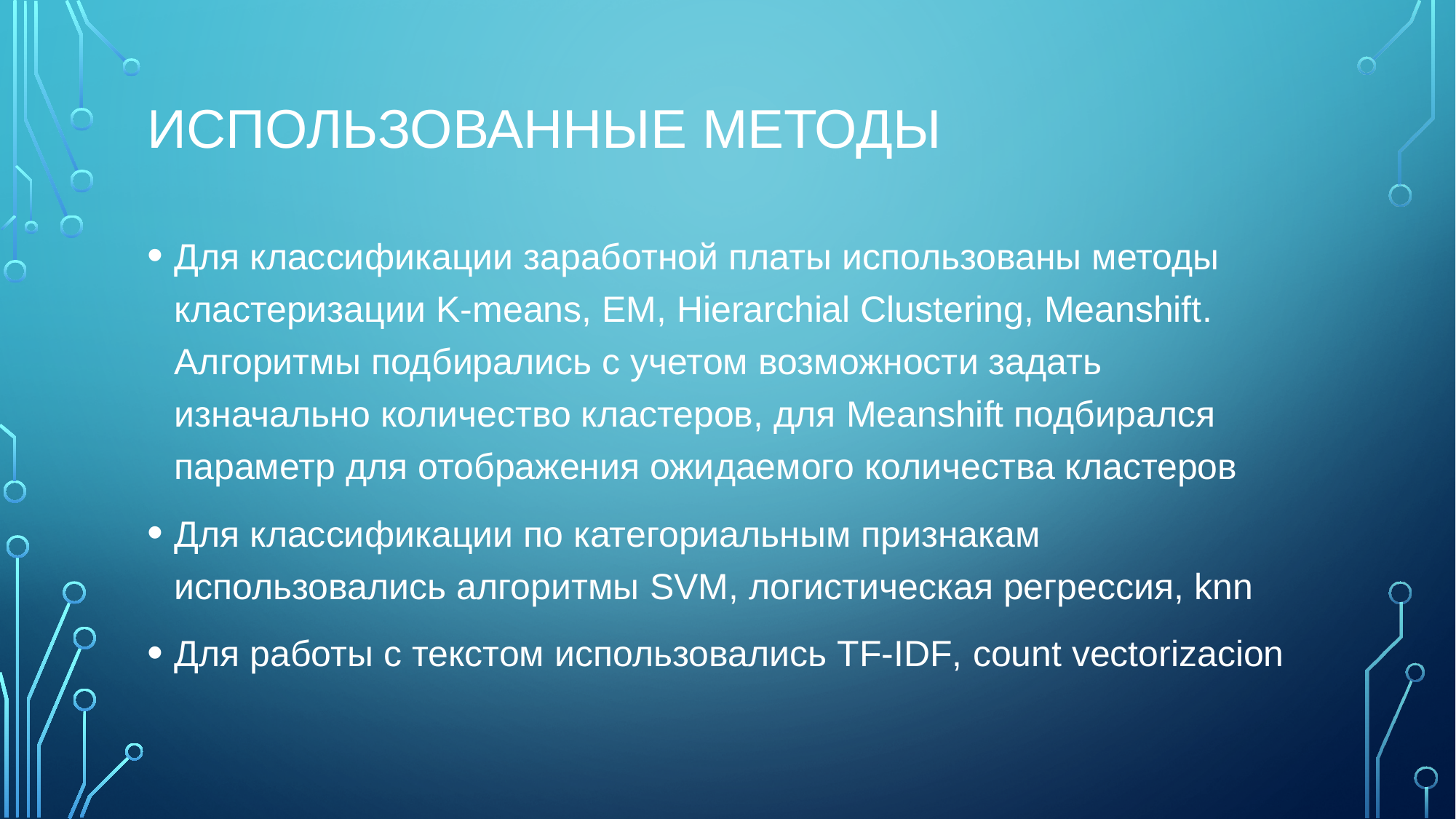

# Использованные методы
Для классификации заработной платы использованы методы кластеризации K-means, EM, Hierarchial Clustering, Meanshift. Алгоритмы подбирались с учетом возможности задать изначально количество кластеров, для Meanshift подбирался параметр для отображения ожидаемого количества кластеров
Для классификации по категориальным признакам использовались алгоритмы SVM, логистическая регрессия, knn
Для работы с текстом использовались TF-IDF, count vectorizacion